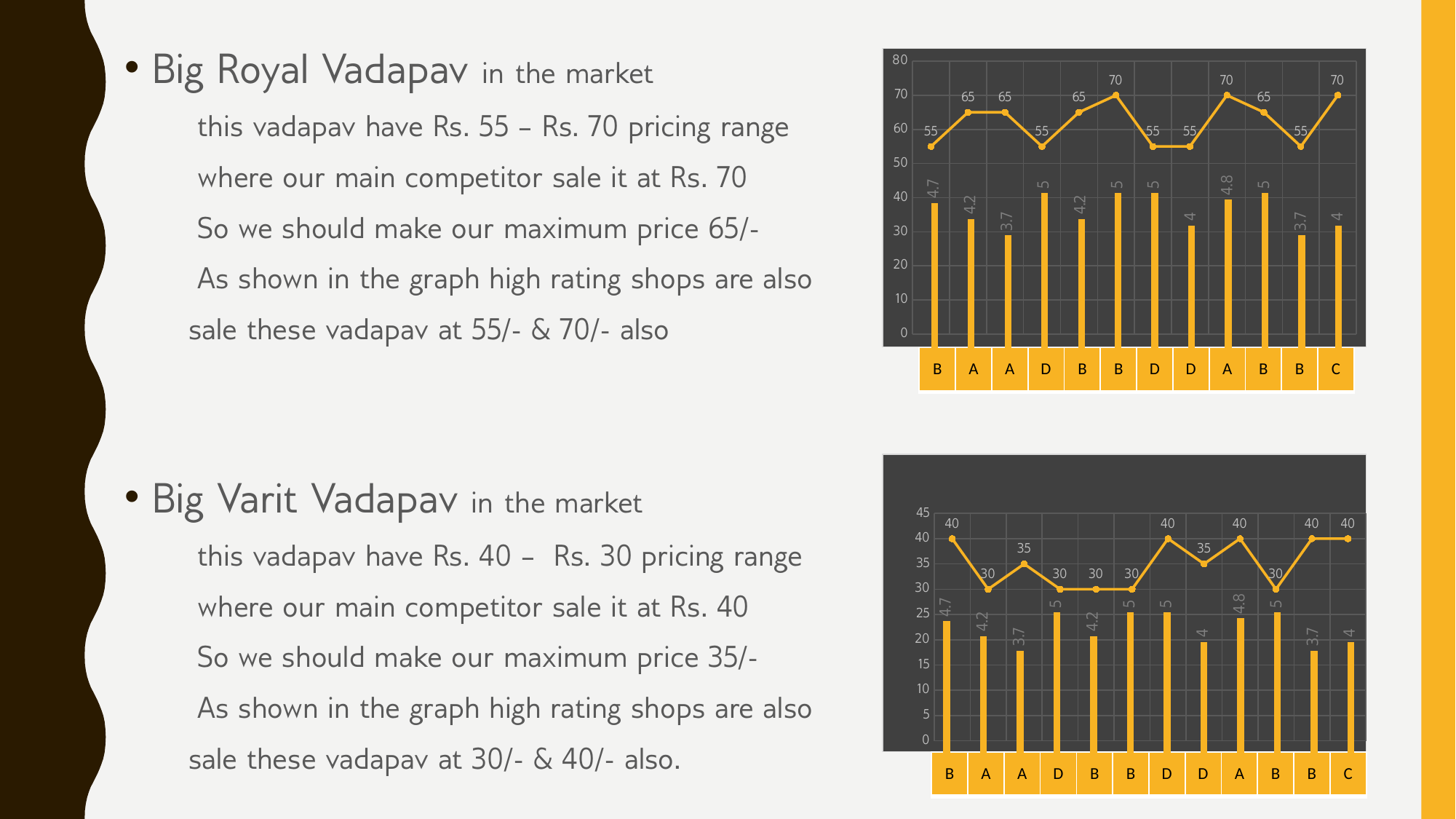

Big Royal Vadapav in the market
        this vadapav have Rs. 55 – Rs. 70 pricing range
        where our main competitor sale it at Rs. 70
        So we should make our maximum price 65/-
        As shown in the graph high rating shops are also
       sale these vadapav at 55/- & 70/- also

Big Varit Vadapav in the market
        this vadapav have Rs. 40 –  Rs. 30 pricing range
        where our main competitor sale it at Rs. 40
        So we should make our maximum price 35/-
        As shown in the graph high rating shops are also
       sale these vadapav at 30/- & 40/- also.

### Chart

| Category | Total |
|---|---|
| BIGG VADAPAV | 55.0 |
| Garden Vadapav | 65.0 |
| Joshi Wadewale | 65.0 |
| Karjat Special Vadapav | 55.0 |
| Karjat Vadapav | 65.0 |
| Mr Wada pav Deccan bus stop | 70.0 |
| Nityanand Vada Pav | 55.0 |
| Shiv Vadapav Center | 55.0 |
| SHREEKRUSHNA'S VADAPAV | 70.0 |
| Shrimant Vadapav | 65.0 |
| Sir Misal | 55.0 |
| The Vadapav Express | 70.0 |

### Chart

| Category | Total |
|---|---|
| BIGG VADAPAV | 4.7 |
| Garden Vadapav | 4.2 |
| Joshi Wadewale | 3.7 |
| Karjat Special Vadapav | 5.0 |
| Karjat Vadapav | 4.2 |
| Mr Wada pav Deccan bus stop | 5.0 |
| Nityanand Vada Pav | 5.0 |
| Shiv Vadapav Center | 4.0 |
| SHREEKRUSHNA'S VADAPAV | 4.8 |
| Shrimant Vadapav | 5.0 |
| Sir Misal | 3.7 |
| The Vadapav Express | 4.0 |
| B | A | A | D | B | B | D | D | A | B | B | C |
| --- | --- | --- | --- | --- | --- | --- | --- | --- | --- | --- | --- |

### Chart

| Category | Total |
|---|---|
| BIGG VADAPAV | 40.0 |
| Garden Vadapav | 30.0 |
| Joshi Wadewale | 35.0 |
| Karjat Special Vadapav | 30.0 |
| Karjat Vadapav | 30.0 |
| Mr Wada pav Deccan bus stop | 30.0 |
| Nityanand Vada Pav | 40.0 |
| Shiv Vadapav Center | 35.0 |
| SHREEKRUSHNA'S VADAPAV | 40.0 |
| Shrimant Vadapav | 30.0 |
| Sir Misal | 40.0 |
| The Vadapav Express | 40.0 |

### Chart

| Category | Total |
|---|---|
| BIGG VADAPAV | 4.7 |
| Garden Vadapav | 4.2 |
| Joshi Wadewale | 3.7 |
| Karjat Special Vadapav | 5.0 |
| Karjat Vadapav | 4.2 |
| Mr Wada pav Deccan bus stop | 5.0 |
| Nityanand Vada Pav | 5.0 |
| Shiv Vadapav Center | 4.0 |
| SHREEKRUSHNA'S VADAPAV | 4.8 |
| Shrimant Vadapav | 5.0 |
| Sir Misal | 3.7 |
| The Vadapav Express | 4.0 |
| B | A | A | D | B | B | D | D | A | B | B | C |
| --- | --- | --- | --- | --- | --- | --- | --- | --- | --- | --- | --- |